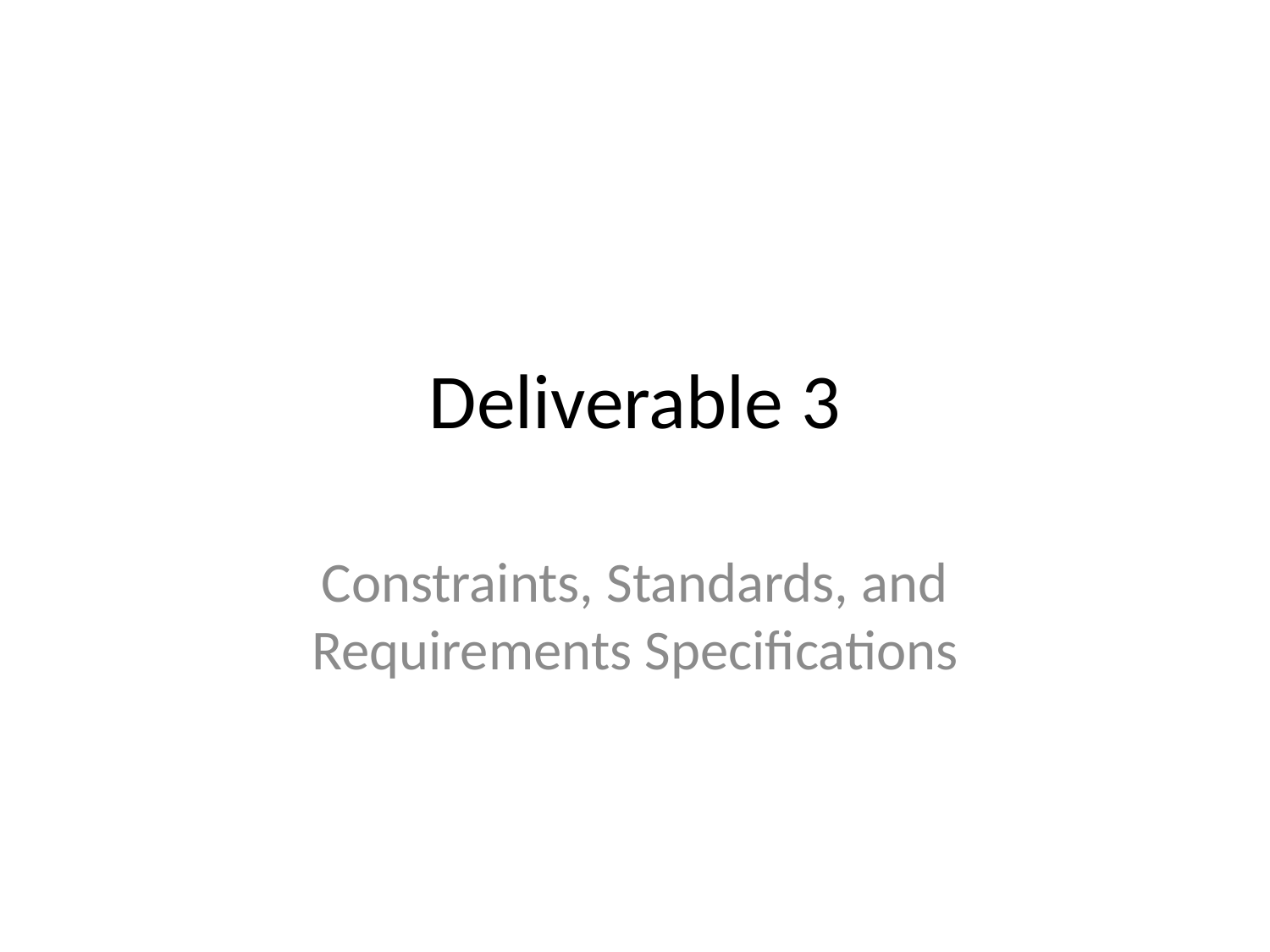

# Deliverable 3
Constraints, Standards, and Requirements Specifications